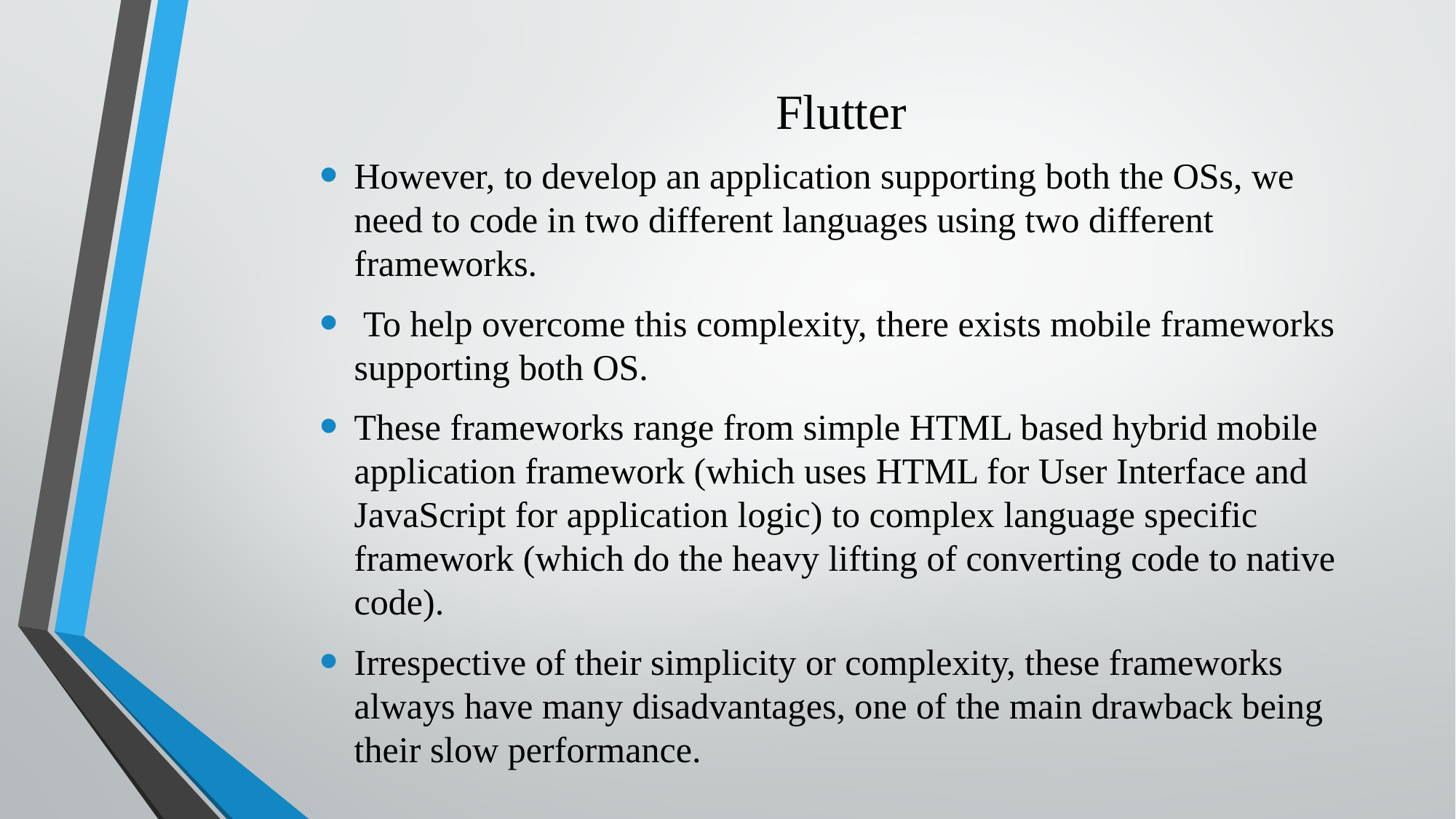

# Flutter
However, to develop an application supporting both the OSs, we need to code in two different languages using two different frameworks.
 To help overcome this complexity, there exists mobile frameworks supporting both OS.
These frameworks range from simple HTML based hybrid mobile application framework (which uses HTML for User Interface and JavaScript for application logic) to complex language specific framework (which do the heavy lifting of converting code to native code).
Irrespective of their simplicity or complexity, these frameworks always have many disadvantages, one of the main drawback being their slow performance.